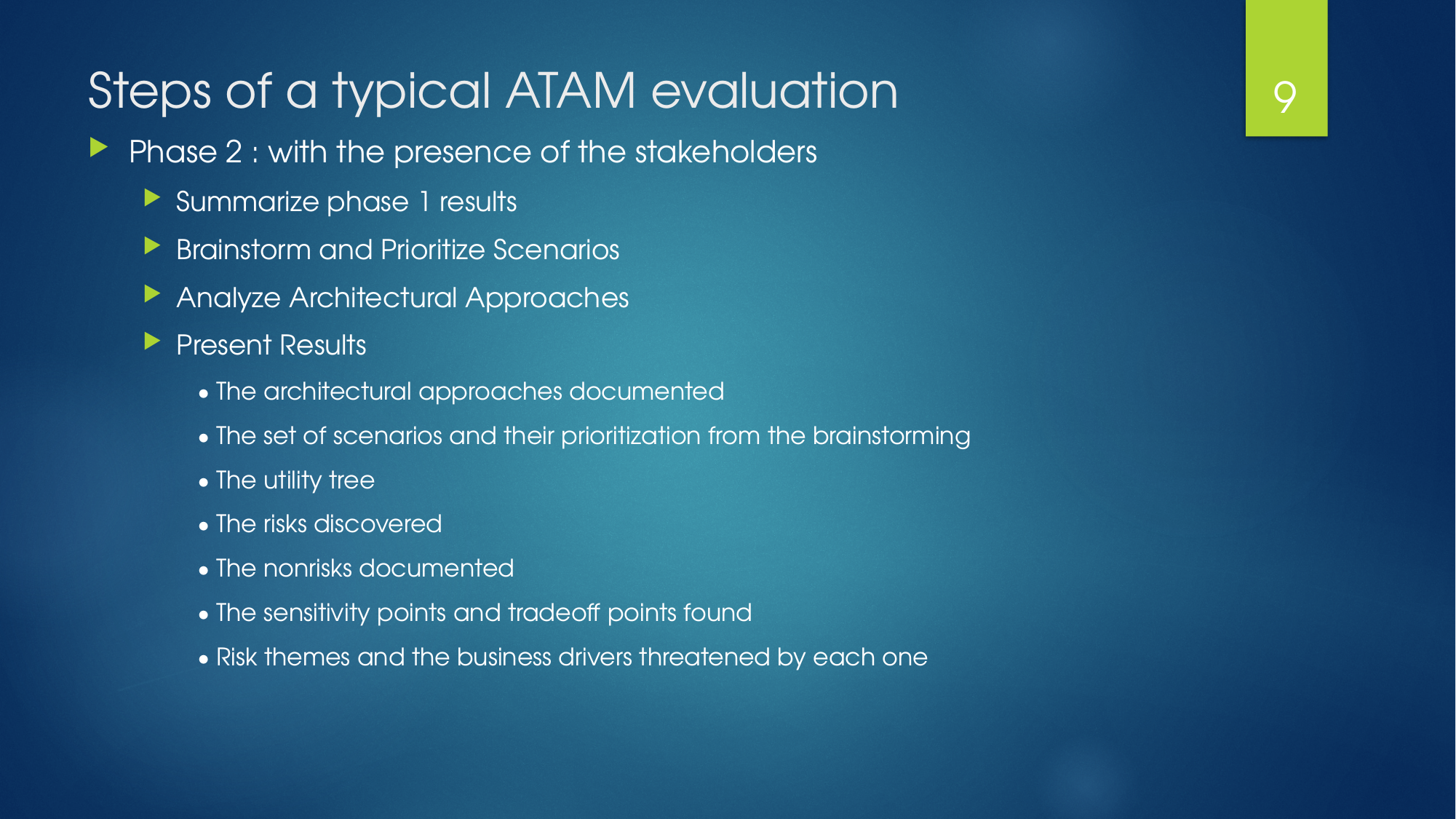

9
# Steps of a typical ATAM evaluation
Phase 2 : with the presence of the stakeholders
Summarize phase 1 results
Brainstorm and Prioritize Scenarios
Analyze Architectural Approaches
Present Results
• The architectural approaches documented
• The set of scenarios and their prioritization from the brainstorming
• The utility tree
• The risks discovered
• The nonrisks documented
• The sensitivity points and tradeoff points found
• Risk themes and the business drivers threatened by each one